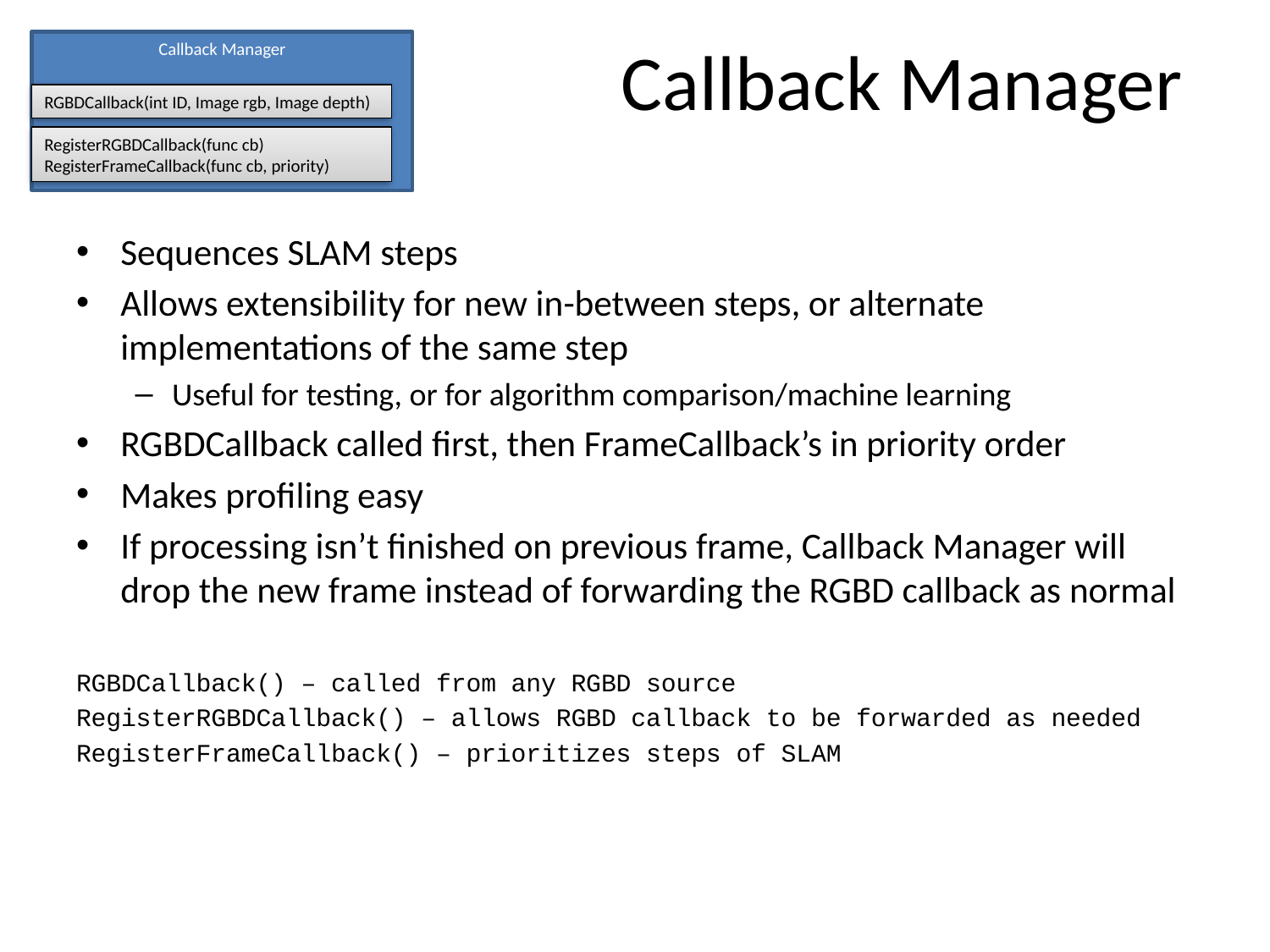

# Callback Manager
Callback Manager
RGBDCallback(int ID, Image rgb, Image depth)
RegisterRGBDCallback(func cb)
RegisterFrameCallback(func cb, priority)
Sequences SLAM steps
Allows extensibility for new in-between steps, or alternate implementations of the same step
Useful for testing, or for algorithm comparison/machine learning
RGBDCallback called first, then FrameCallback’s in priority order
Makes profiling easy
If processing isn’t finished on previous frame, Callback Manager will drop the new frame instead of forwarding the RGBD callback as normal

RGBDCallback() – called from any RGBD source
RegisterRGBDCallback() – allows RGBD callback to be forwarded as needed
RegisterFrameCallback() – prioritizes steps of SLAM